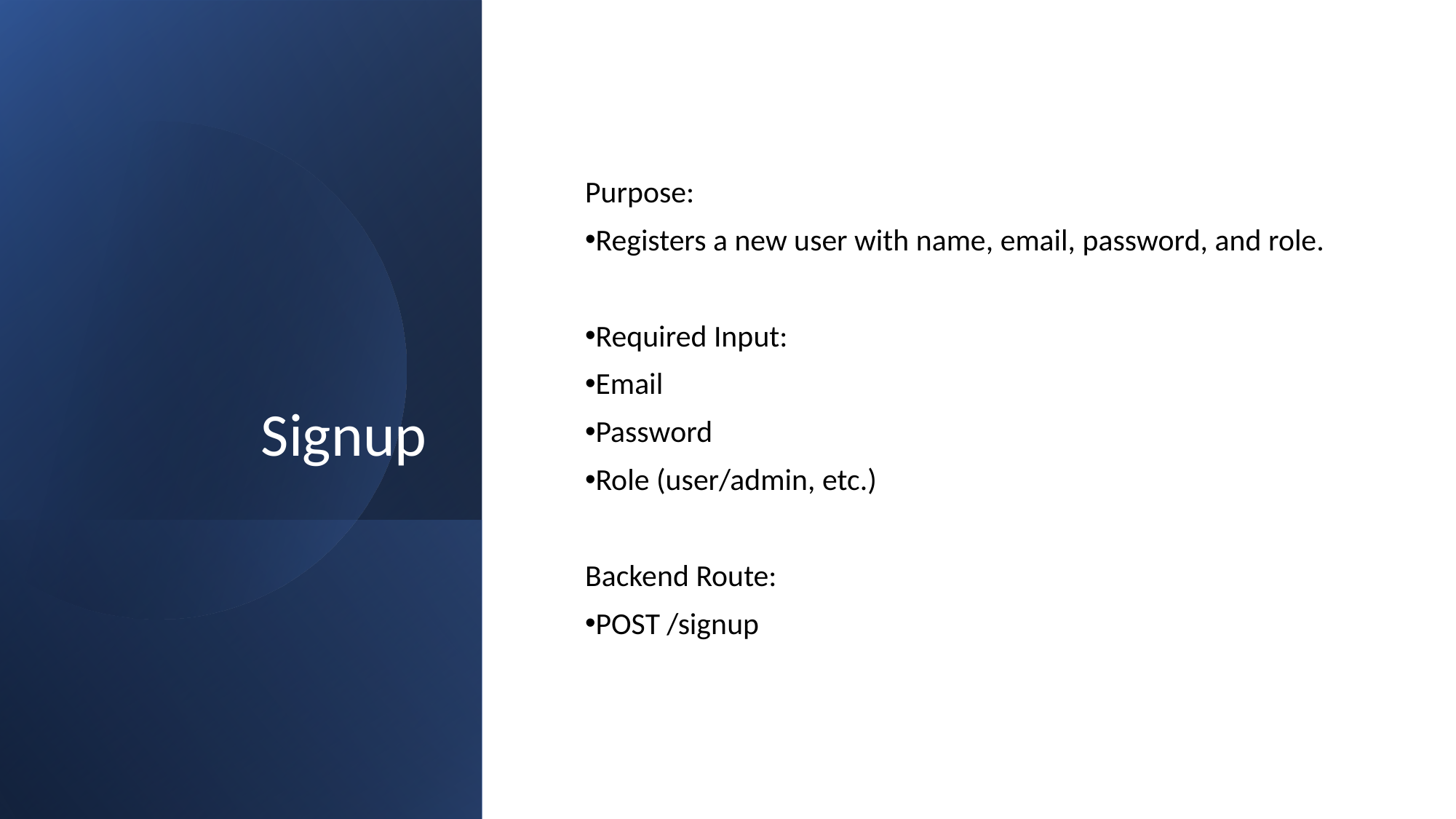

# Signup
Purpose:
Registers a new user with name, email, password, and role.

Required Input:
Email
Password
Role (user/admin, etc.)

Backend Route:
POST /signup